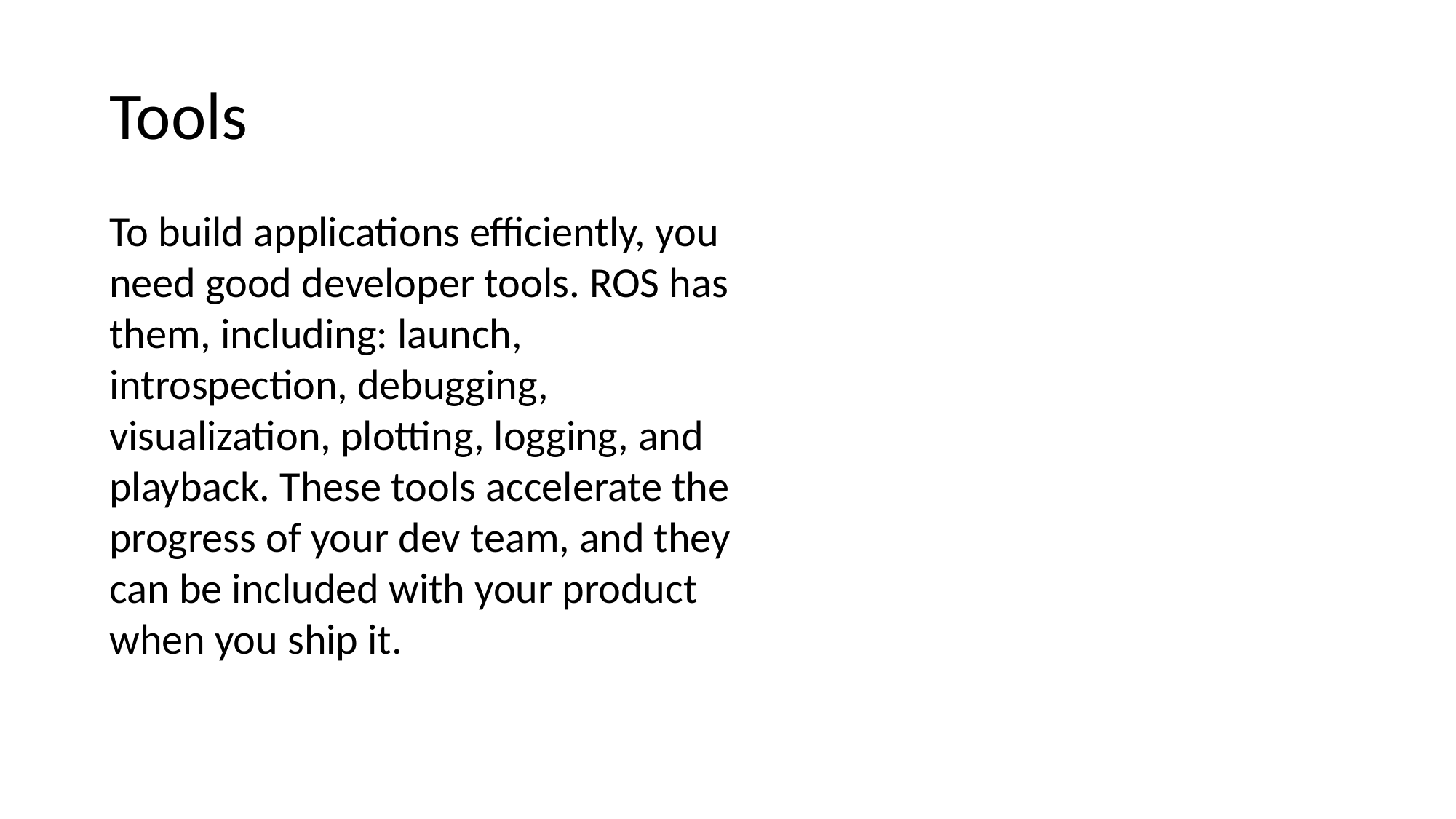

# Tools
To build applications efficiently, you need good developer tools. ROS has them, including: launch, introspection, debugging, visualization, plotting, logging, and playback. These tools accelerate the progress of your dev team, and they can be included with your product when you ship it.